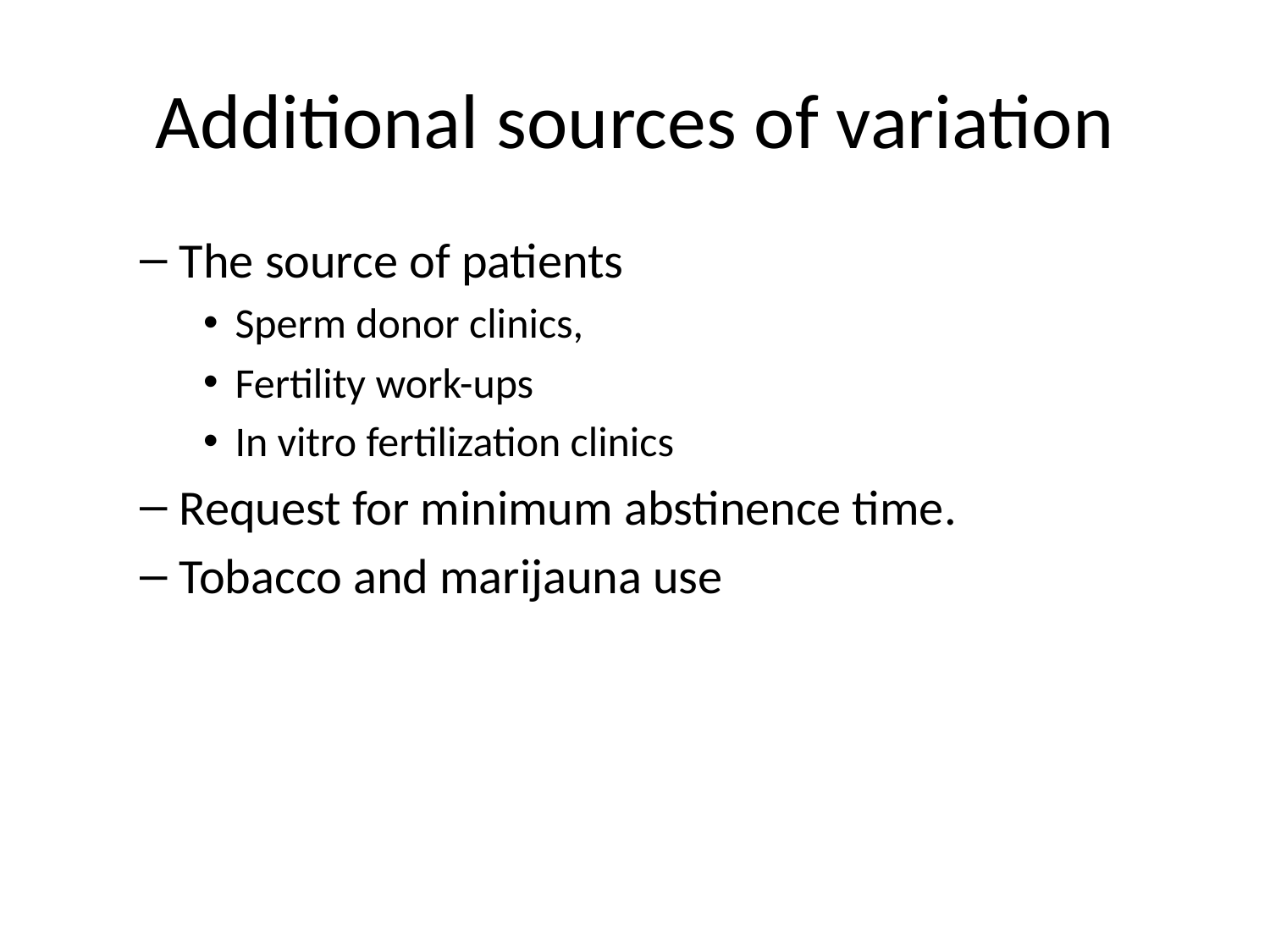

# Additional sources of variation
The source of patients
Sperm donor clinics,
Fertility work-ups
In vitro fertilization clinics
Request for minimum abstinence time.
Tobacco and marijauna use